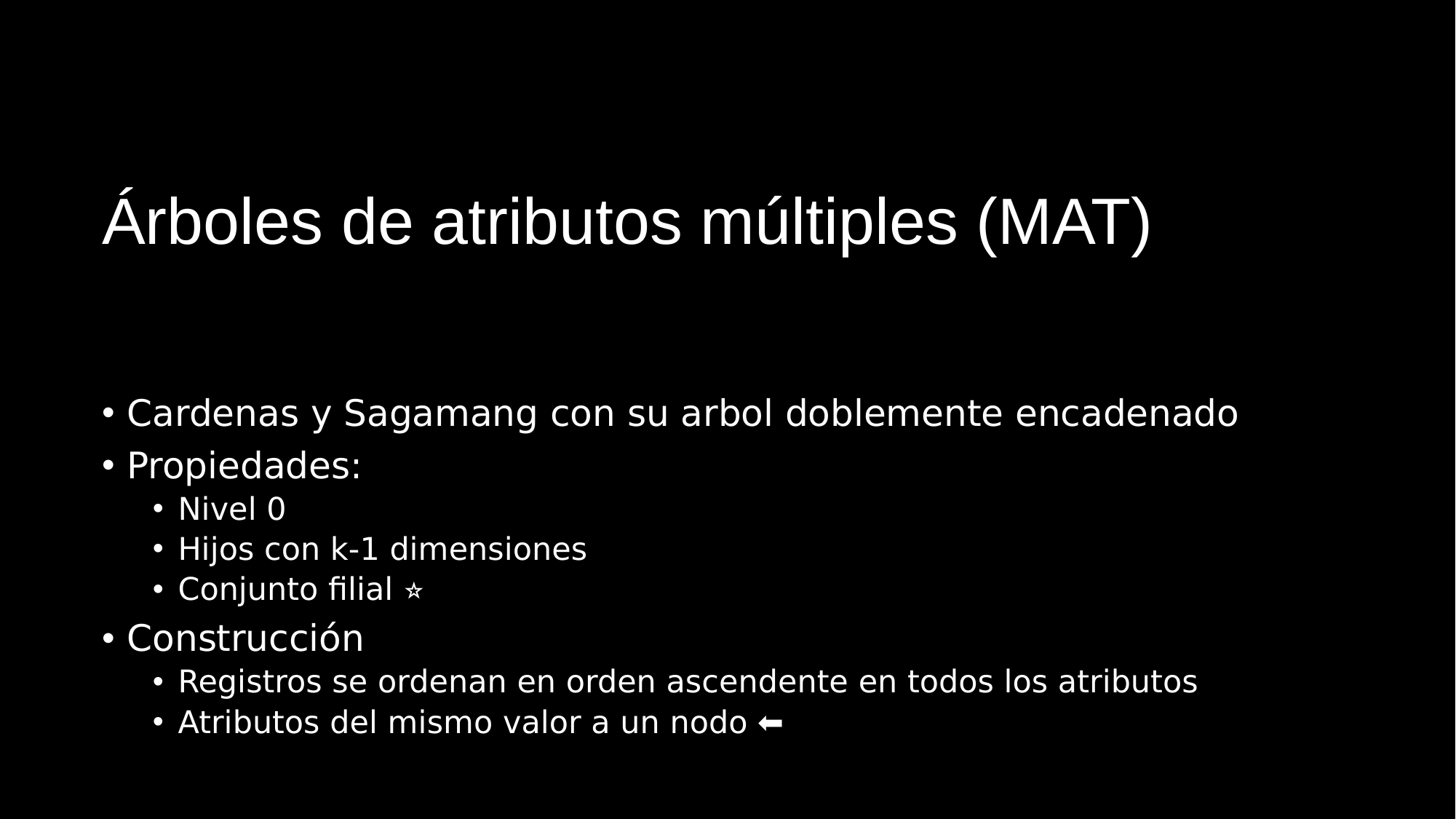

# Árboles de atributos múltiples (MAT)
Cardenas y Sagamang con su arbol doblemente encadenado
Propiedades:
Nivel 0
Hijos con k-1 dimensiones
Conjunto filial ⭐
Construcción
Registros se ordenan en orden ascendente en todos los atributos
Atributos del mismo valor a un nodo ⬅️